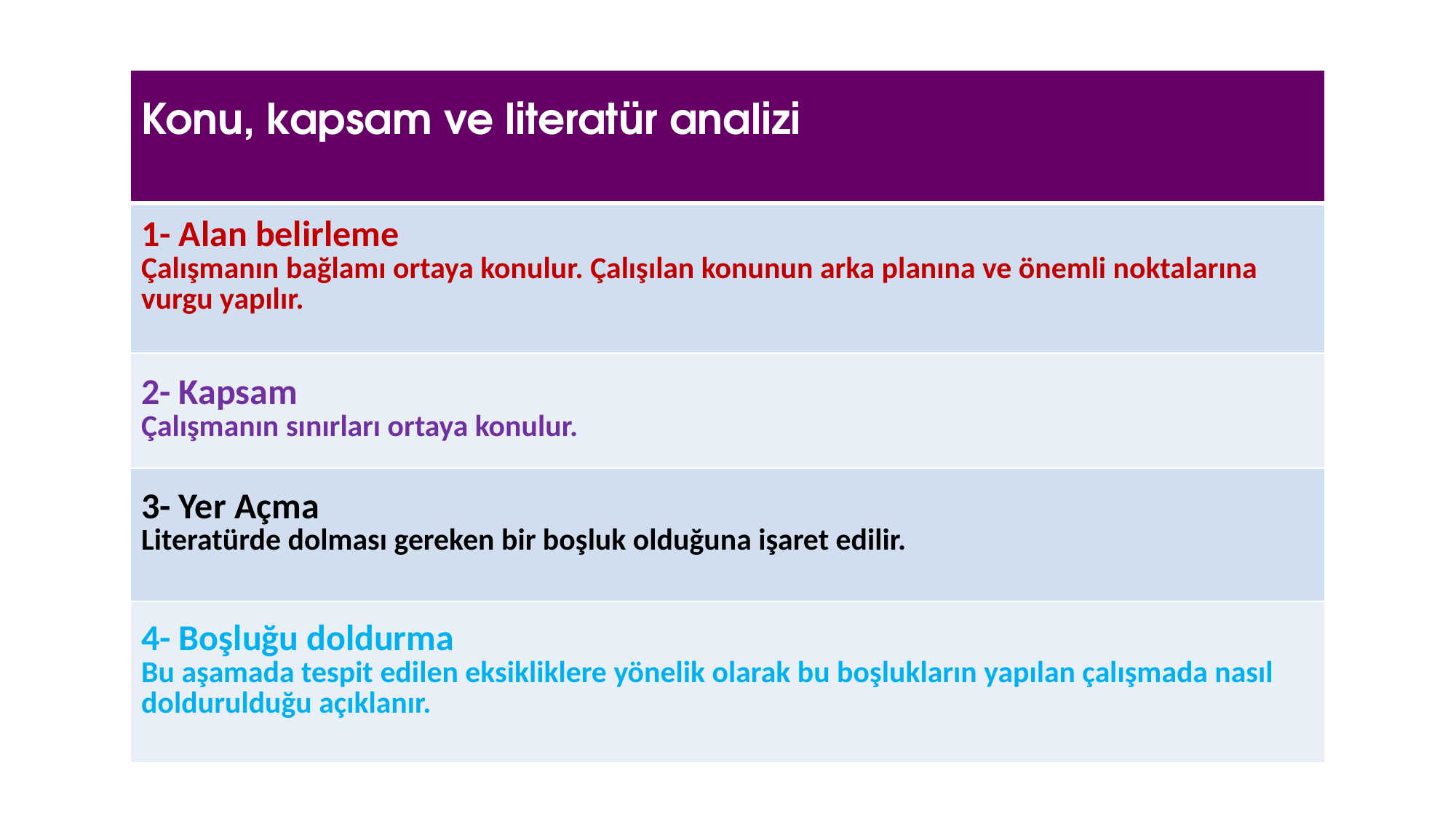

| Konu, kapsam ve literatür analizi |
| --- |
| 1- Alan belirleme Çalışmanın bağlamı ortaya konulur. Çalışılan konunun arka planına ve önemli noktalarına vurgu yapılır. |
| 2- Kapsam Çalışmanın sınırları ortaya konulur. |
| 3- Yer Açma Literatürde dolması gereken bir boşluk olduğuna işaret edilir. |
| 4- Boşluğu doldurma Bu aşamada tespit edilen eksikliklere yönelik olarak bu boşlukların yapılan çalışmada nasıl doldurulduğu açıklanır. |